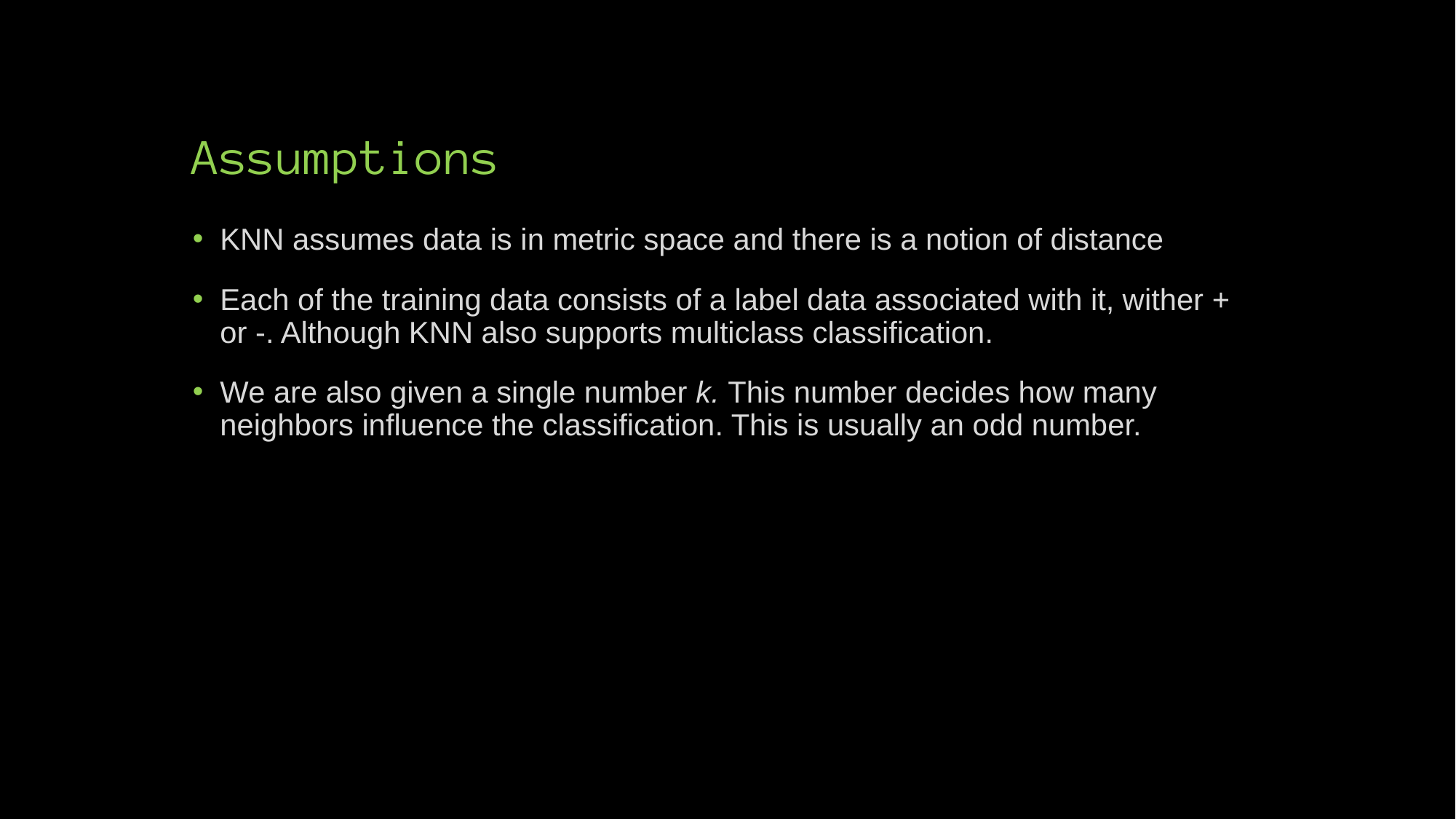

# Assumptions
KNN assumes data is in metric space and there is a notion of distance
Each of the training data consists of a label data associated with it, wither + or -. Although KNN also supports multiclass classification.
We are also given a single number k. This number decides how many neighbors influence the classification. This is usually an odd number.